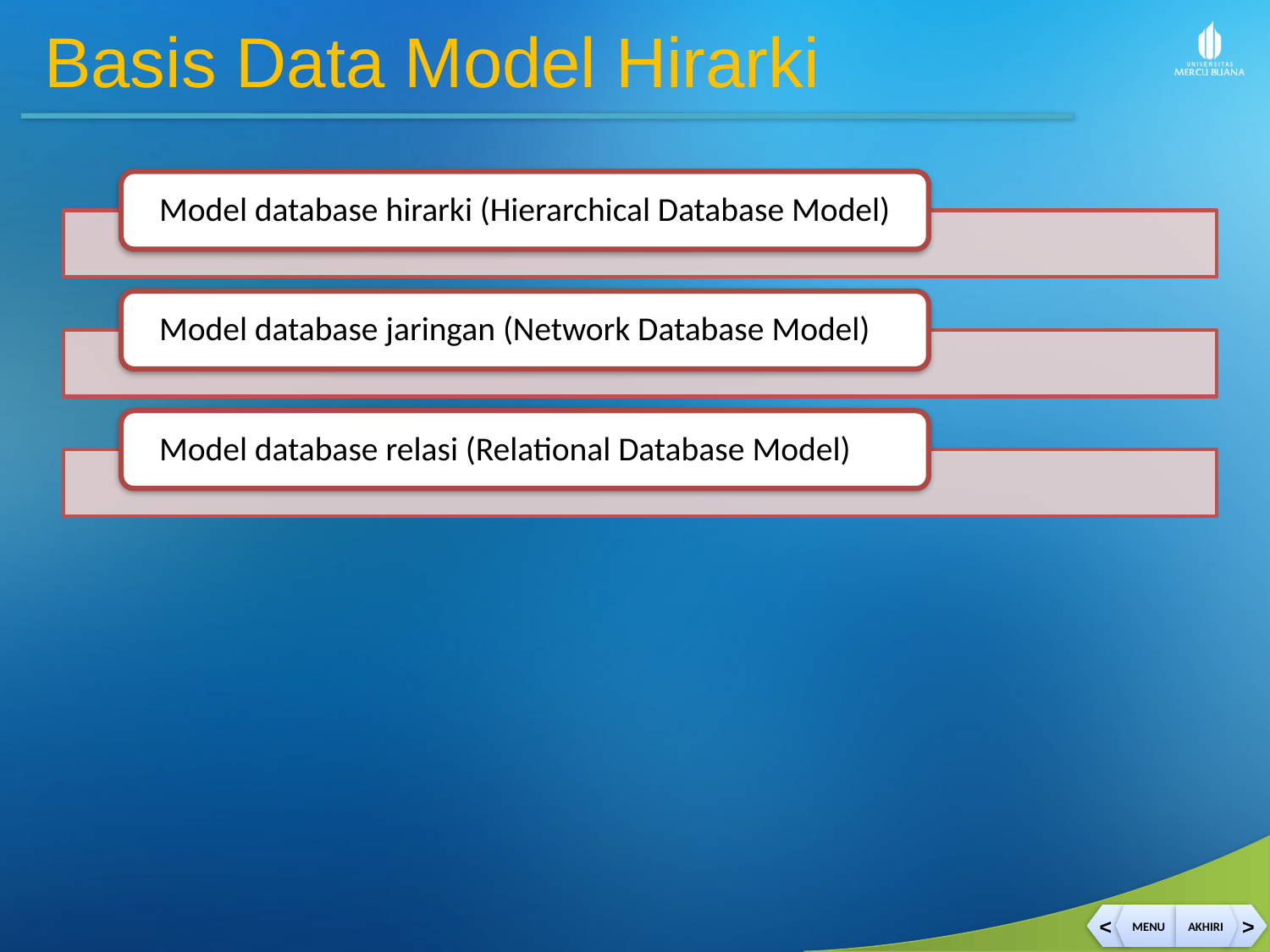

Basis Data Model Hirarki

Model database hirarki (Hierarchical Database Model)
Model database jaringan (Network Database Model)
Model database relasi (Relational Database Model)